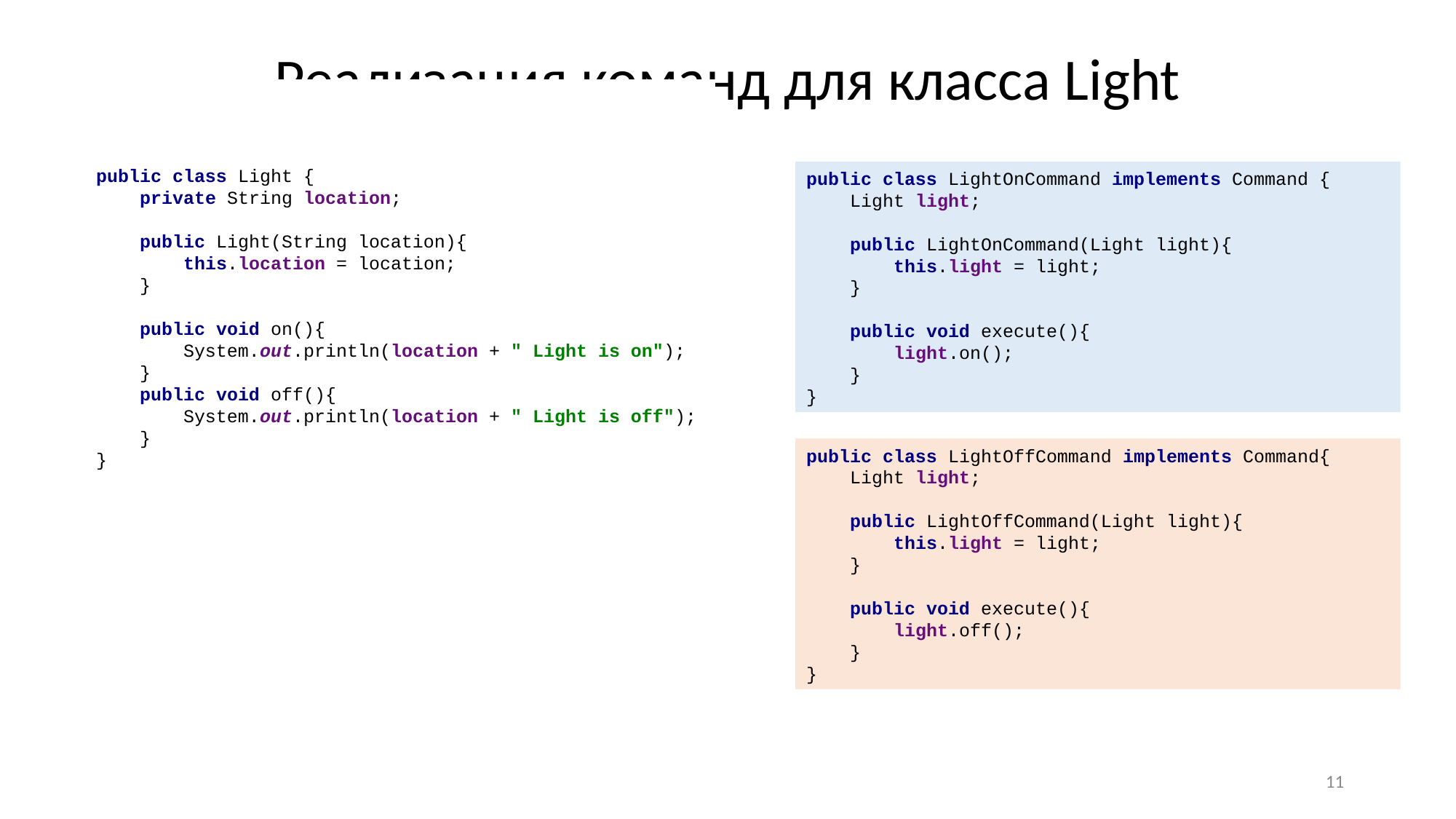

# Реализация команд для класса Light
public class Light {
    private String location;
    public Light(String location){
        this.location = location;
    }
    public void on(){
        System.out.println(location + " Light is on");
    }
    public void off(){
        System.out.println(location + " Light is off");
    }
}
public class LightOnCommand implements Command {
    Light light;
    public LightOnCommand(Light light){
        this.light = light;
    }
    public void execute(){
        light.on();
    }
}
public class LightOffCommand implements Command{
    Light light;
    public LightOffCommand(Light light){
        this.light = light;
    }
    public void execute(){
        light.off();
    }
}
11